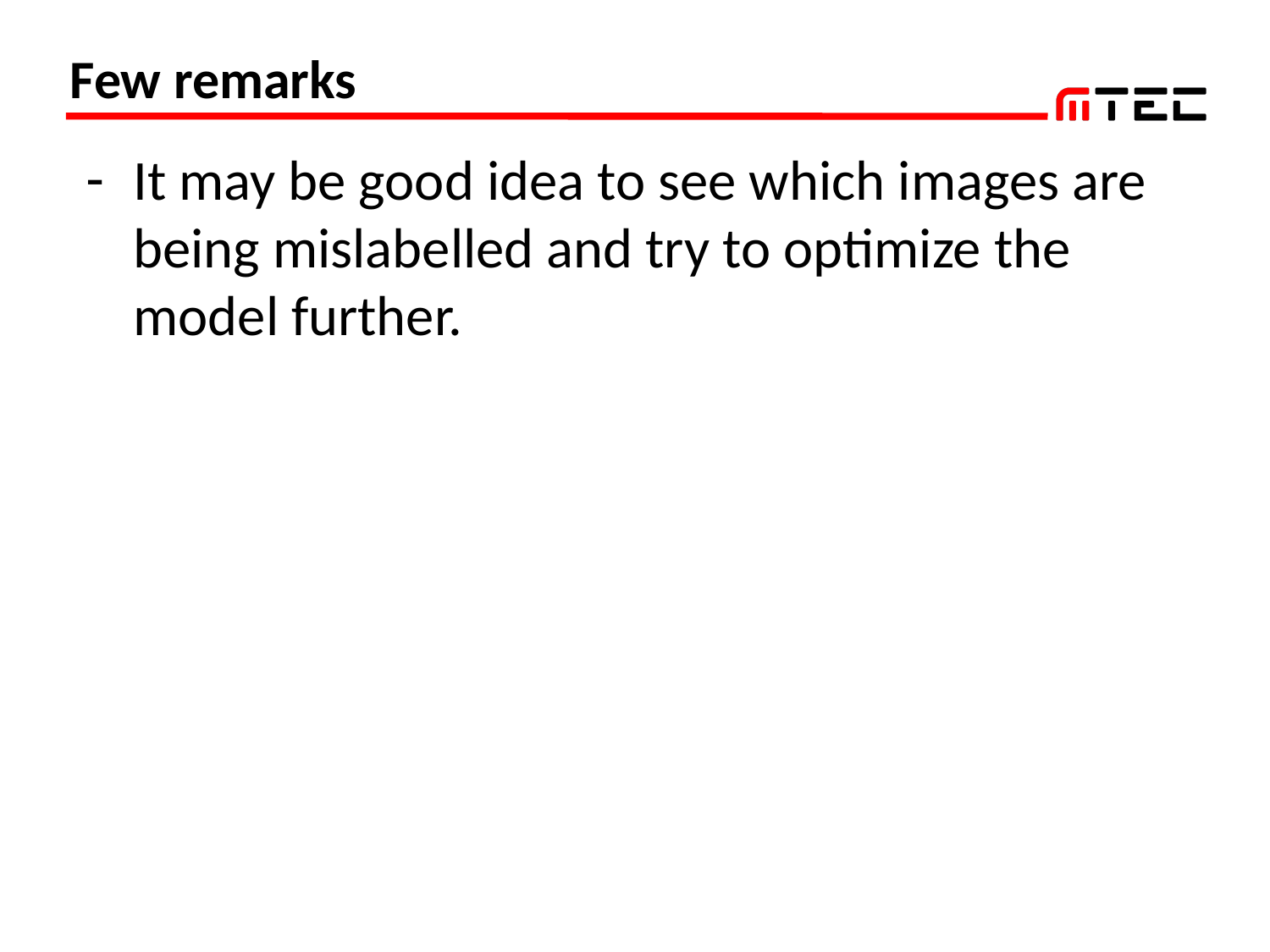

# Few remarks
It may be good idea to see which images are being mislabelled and try to optimize the model further.